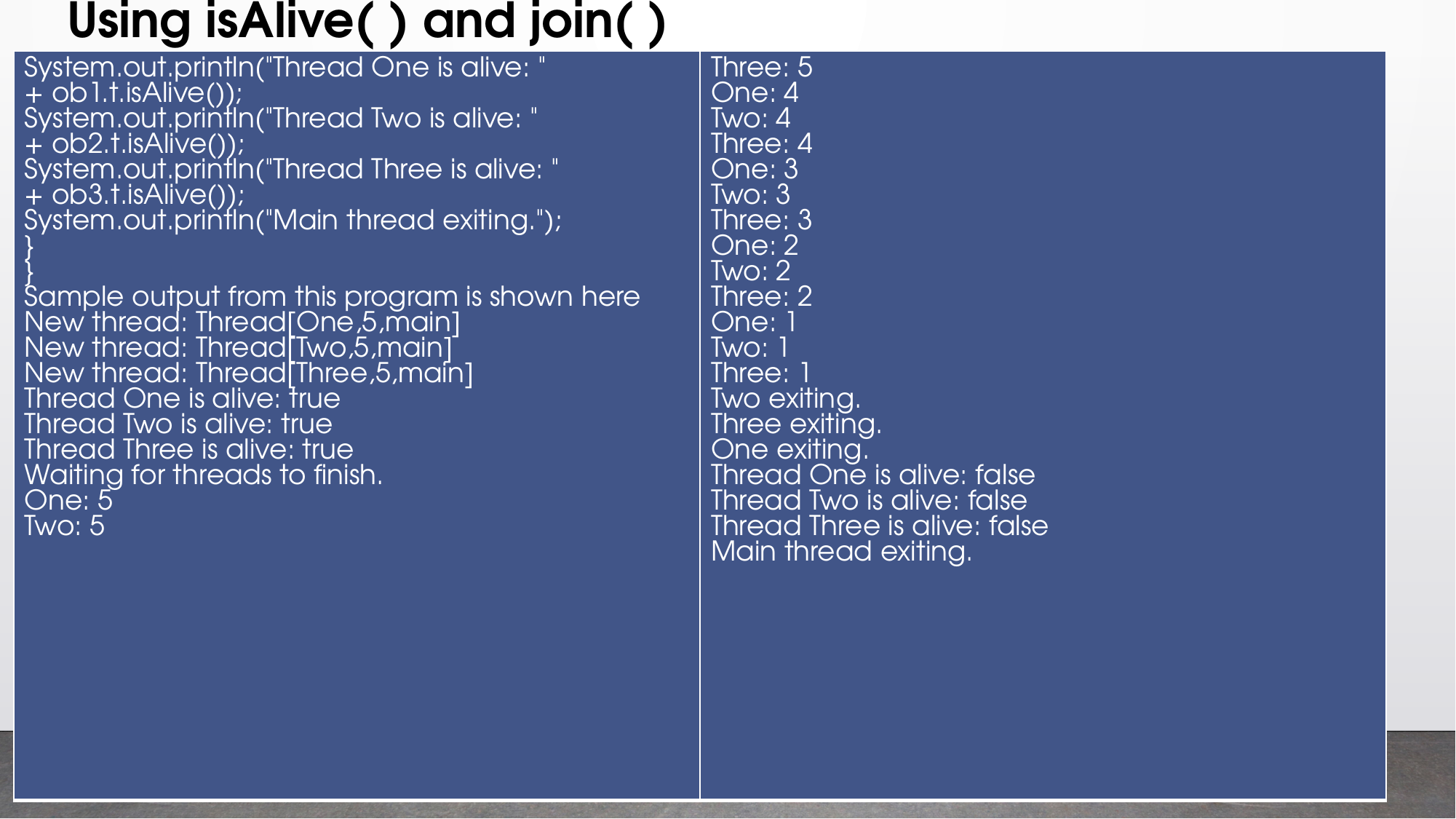

# Using isAlive( ) and join( )
| System.out.println("Thread One is alive: " + ob1.t.isAlive()); System.out.println("Thread Two is alive: " + ob2.t.isAlive()); System.out.println("Thread Three is alive: " + ob3.t.isAlive()); System.out.println("Main thread exiting."); } } Sample output from this program is shown here New thread: Thread[One,5,main] New thread: Thread[Two,5,main] New thread: Thread[Three,5,main] Thread One is alive: true Thread Two is alive: true Thread Three is alive: true Waiting for threads to finish. One: 5 Two: 5 | Three: 5 One: 4 Two: 4 Three: 4 One: 3 Two: 3 Three: 3 One: 2 Two: 2 Three: 2 One: 1 Two: 1 Three: 1 Two exiting. Three exiting. One exiting. Thread One is alive: false Thread Two is alive: false Thread Three is alive: false Main thread exiting. |
| --- | --- |